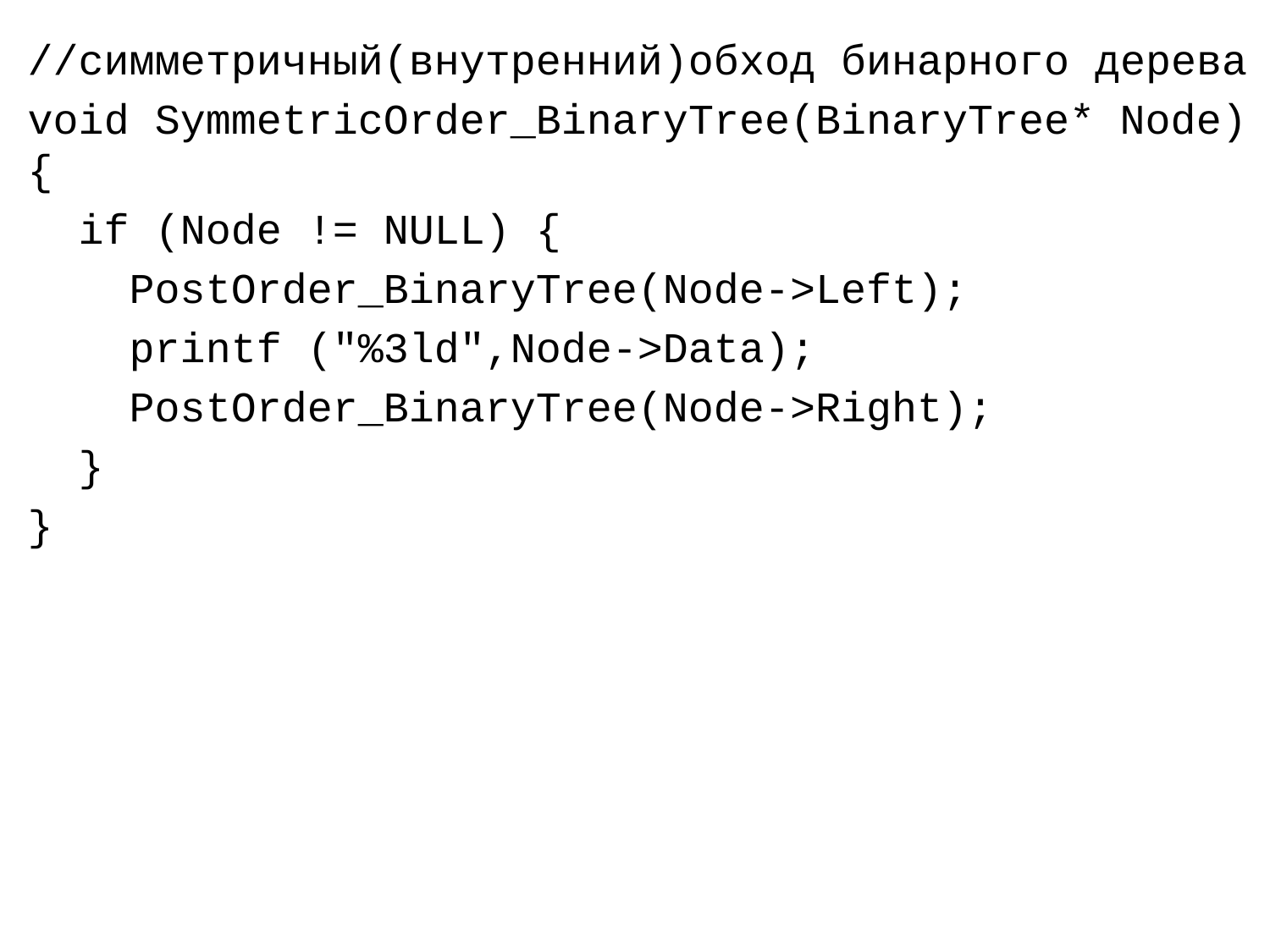

//симметричный(внутренний)обход бинарного дерева
void SymmetricOrder_BinaryTree(BinaryTree* Node) {
  if (Node != NULL) {
    PostOrder_BinaryTree(Node->Left);
    printf ("%3ld",Node->Data);
    PostOrder_BinaryTree(Node->Right);
  }
}